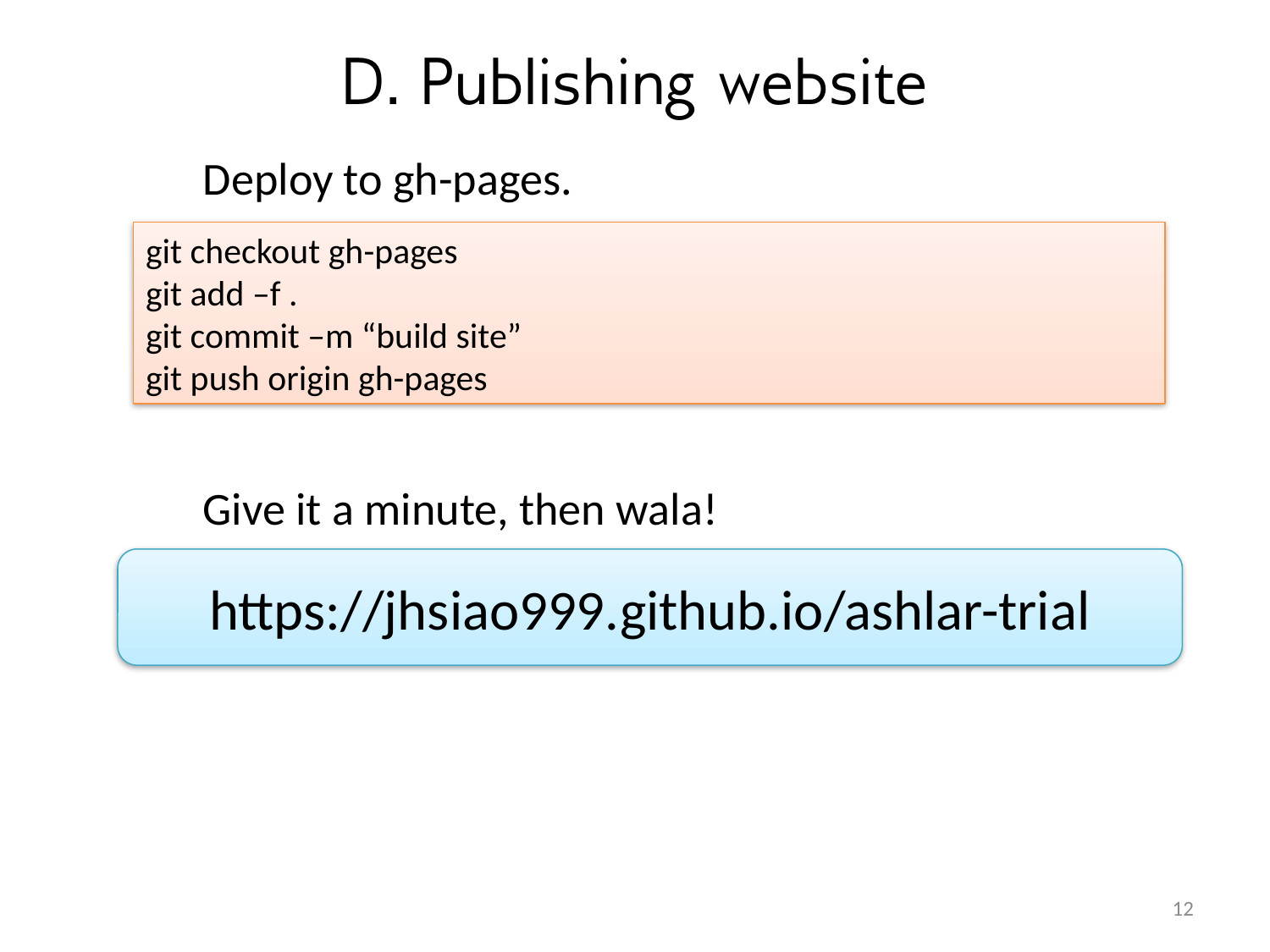

# D. Publishing website
	Deploy to gh-pages.

	Give it a minute, then wala!

git checkout gh-pages
git add –f .
git commit –m “build site”
git push origin gh-pages
https://jhsiao999.github.io/ashlar-trial
12